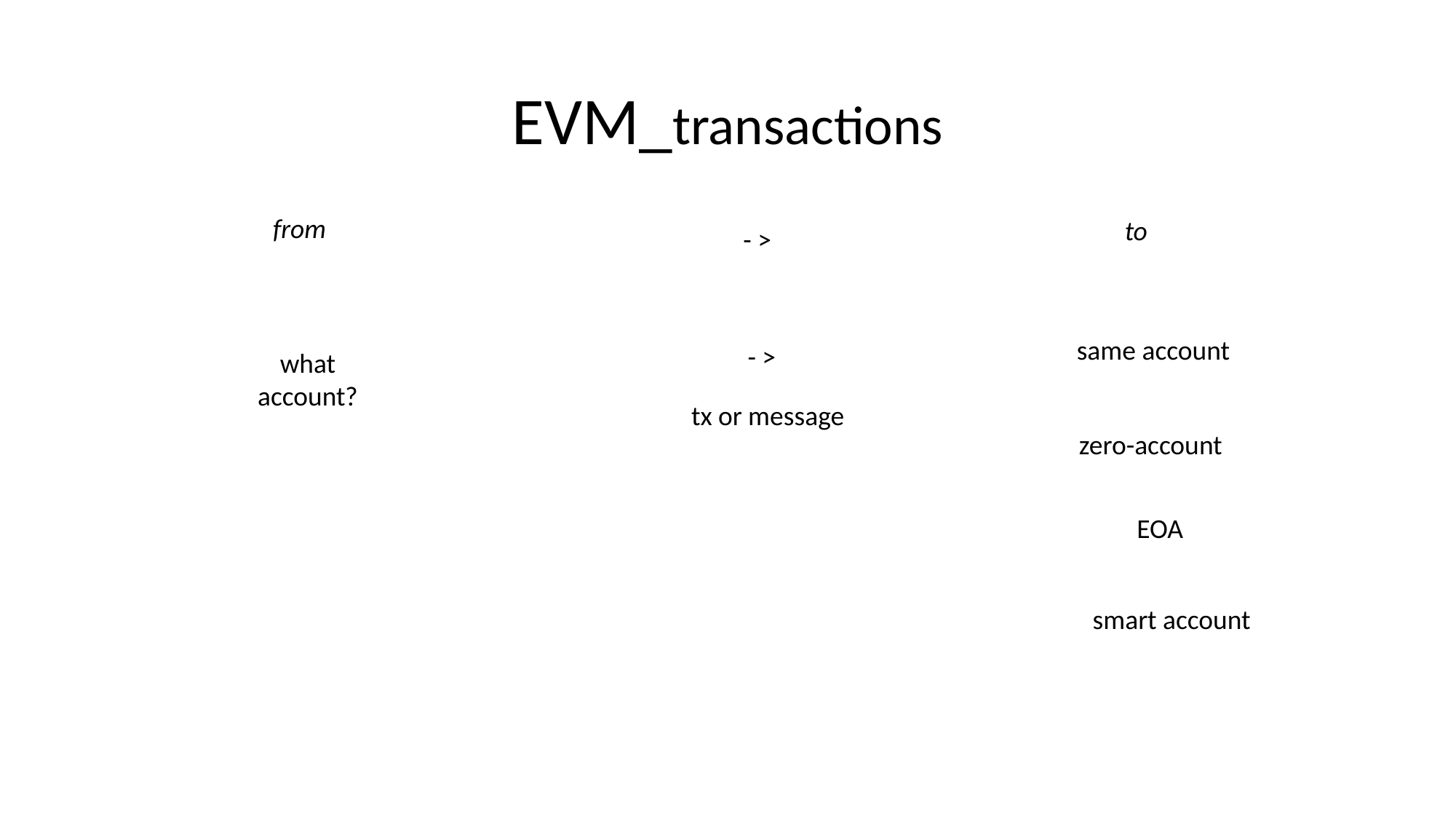

# EVM_transactions
from
to
- >
same account
- >
what account?
tx or message
zero-account
EOA
smart account